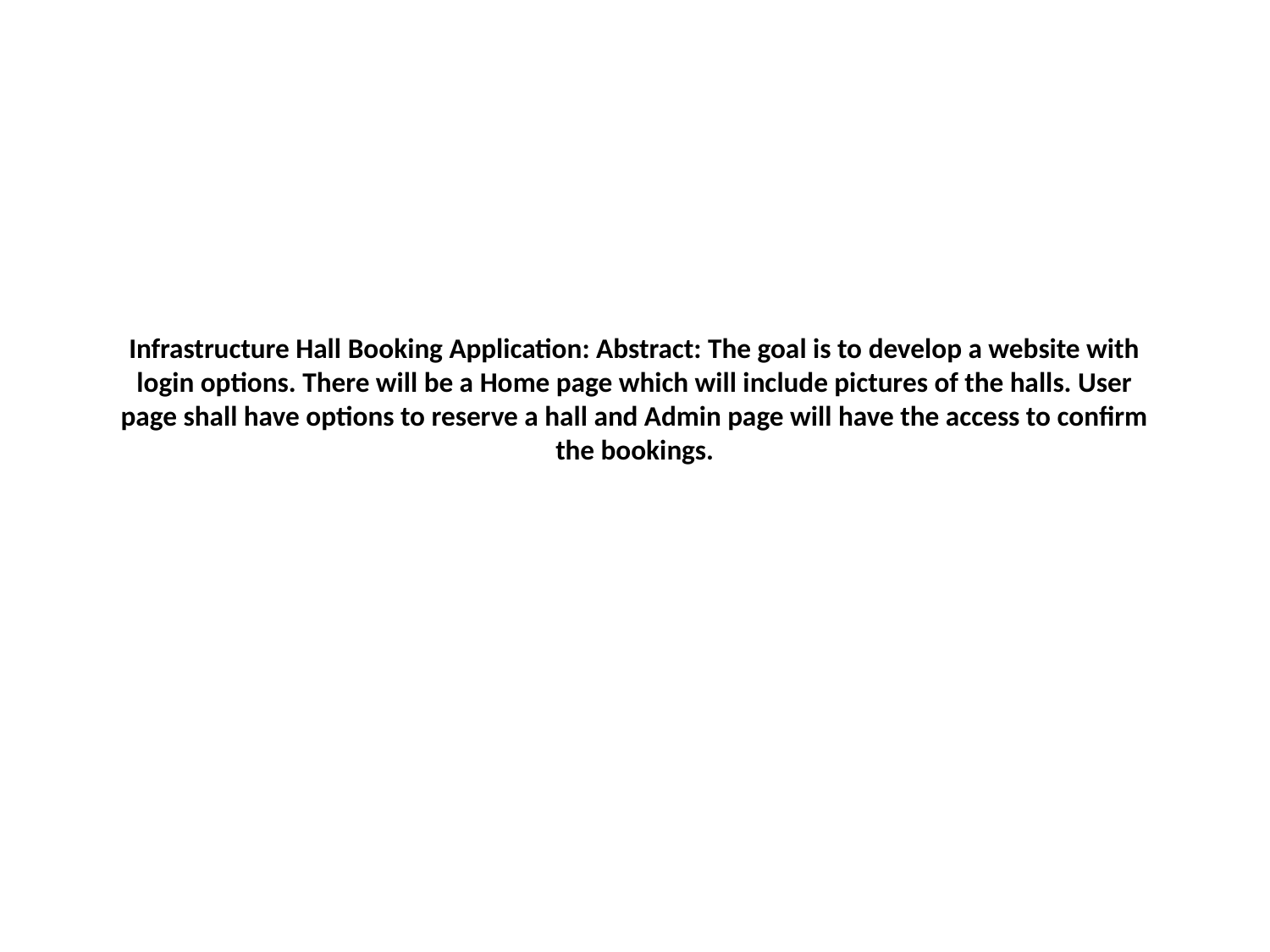

# Infrastructure Hall Booking Application: Abstract: The goal is to develop a website with login options. There will be a Home page which will include pictures of the halls. User page shall have options to reserve a hall and Admin page will have the access to confirm the bookings.